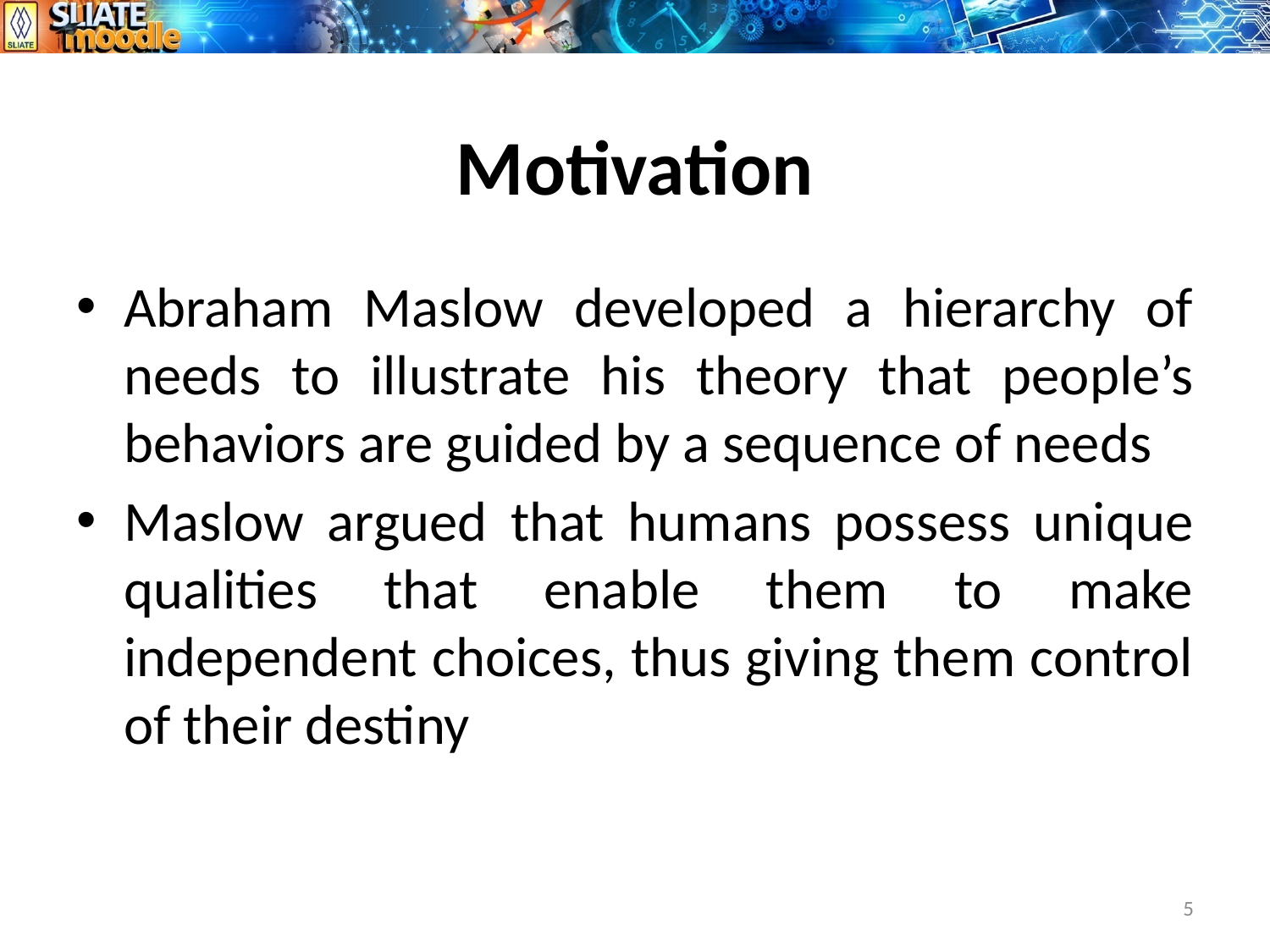

# Motivation
Abraham Maslow developed a hierarchy of needs to illustrate his theory that people’s behaviors are guided by a sequence of needs
Maslow argued that humans possess unique qualities that enable them to make independent choices, thus giving them control of their destiny
5